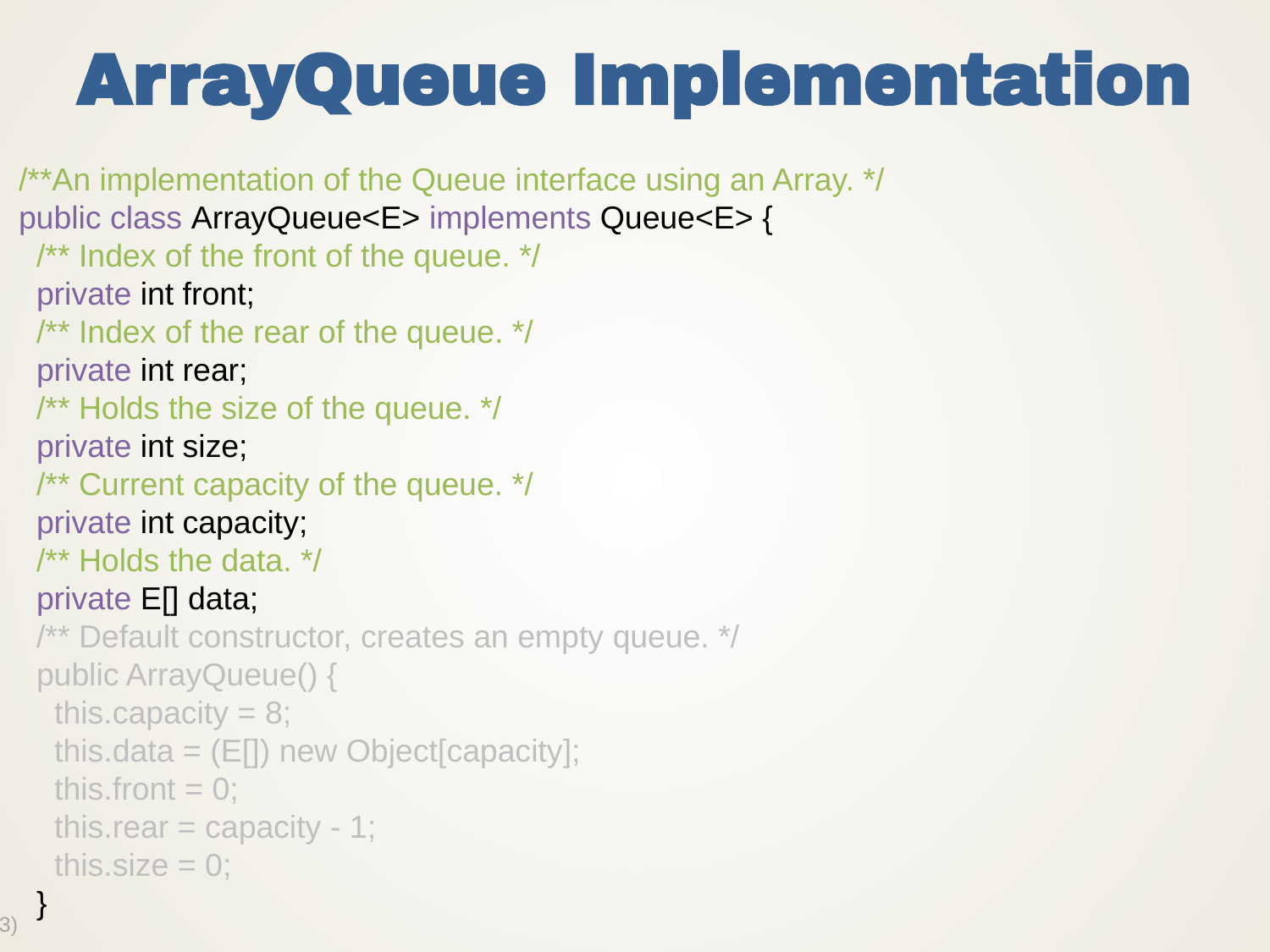

# ArrayQueue Implementation
/**An implementation of the Queue interface using an Array. */
public class ArrayQueue<E> implements Queue<E> {
  /** Index of the front of the queue. */
  private int front;
  /** Index of the rear of the queue. */
  private int rear;
  /** Holds the size of the queue. */
  private int size;
  /** Current capacity of the queue. */
  private int capacity;
  /** Holds the data. */
  private E[] data;
  /** Default constructor, creates an empty queue. */
  public ArrayQueue() {
    this.capacity = 8;
    this.data = (E[]) new Object[capacity];
    this.front = 0;
    this.rear = capacity - 1;
    this.size = 0;
  }